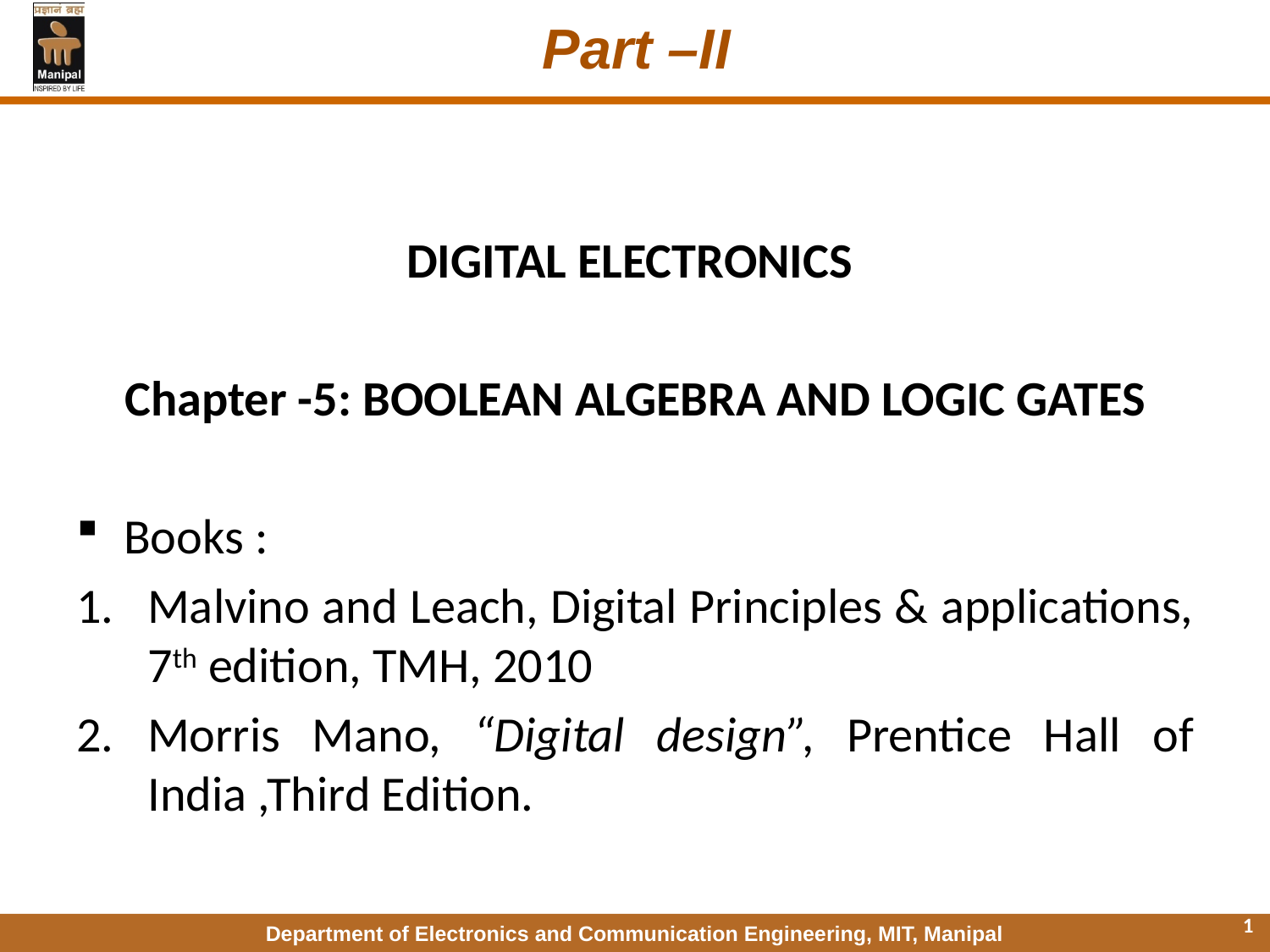

# Part –II
DIGITAL ELECTRONICS

Chapter -5: BOOLEAN ALGEBRA AND LOGIC GATES

Books :
Malvino and Leach, Digital Principles & applications, 7th edition, TMH, 2010
Morris Mano, “Digital design”, Prentice Hall of India ,Third Edition.

1